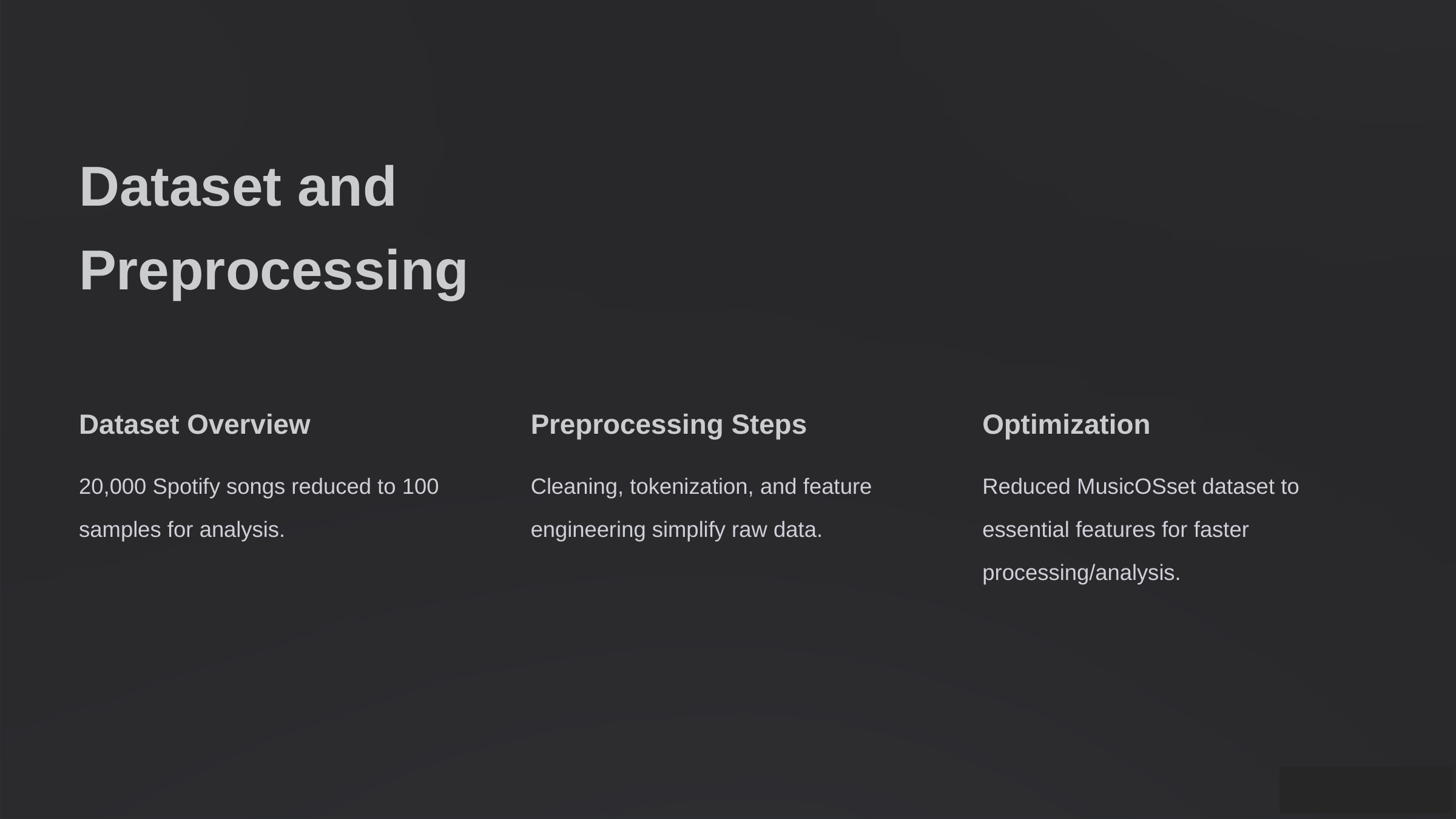

Dataset and Preprocessing
Dataset Overview
Preprocessing Steps
Optimization
20,000 Spotify songs reduced to 100 samples for analysis.
Cleaning, tokenization, and feature engineering simplify raw data.
Reduced MusicOSset dataset to essential features for faster processing/analysis.